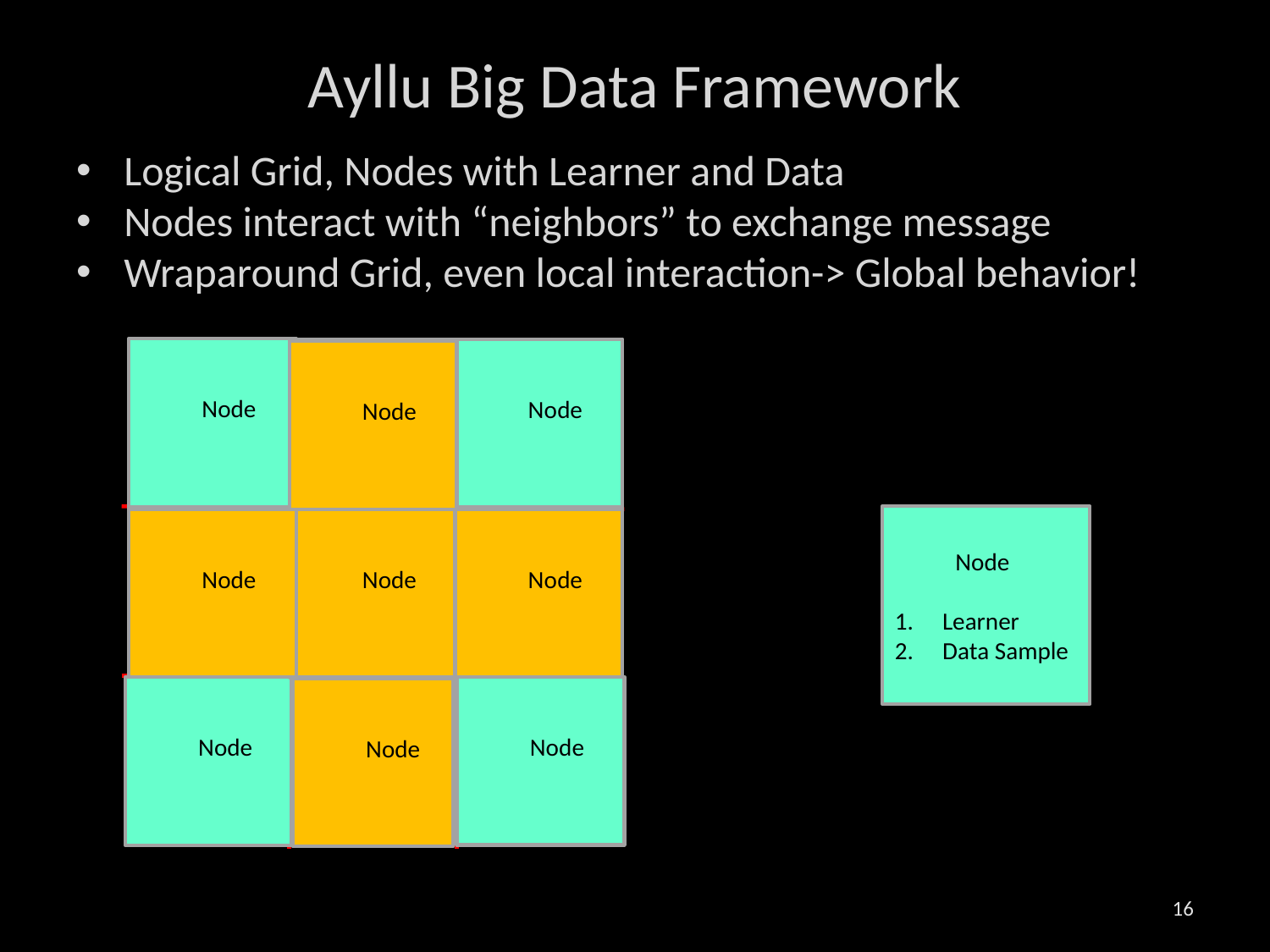

# Ayllu Big Data Framework
Logical Grid, Nodes with Learner and Data
Nodes interact with “neighbors” to exchange message
Wraparound Grid, even local interaction-> Global behavior!

           Node

           Node

           Node

           Node

           Node

Learner
Data Sample
           Node

           Node

           Node

           Node

           Node

           Node

           Node

           Node

           Node

           Node

16